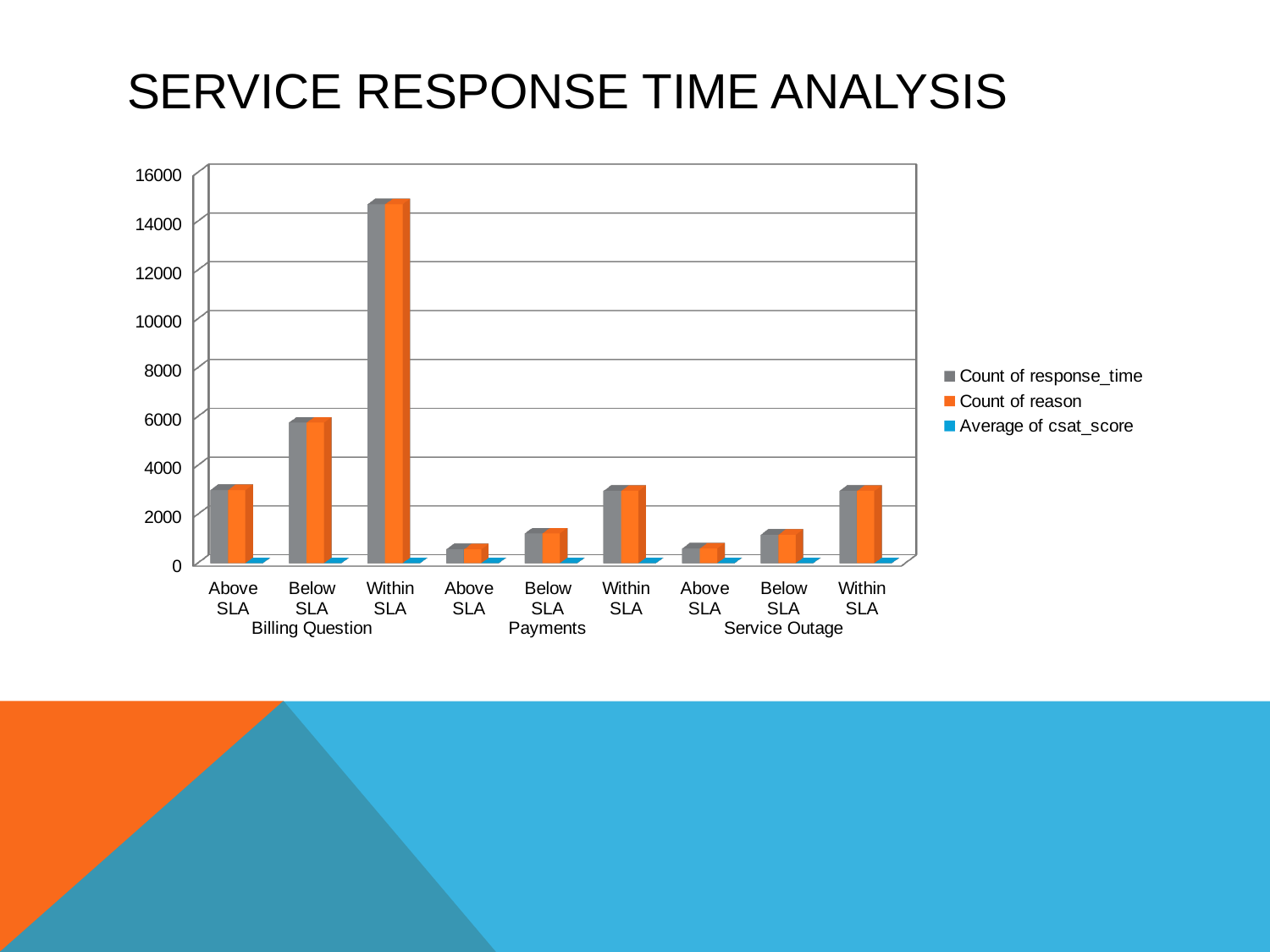

# Service Response Time Analysis

[unsupported chart]